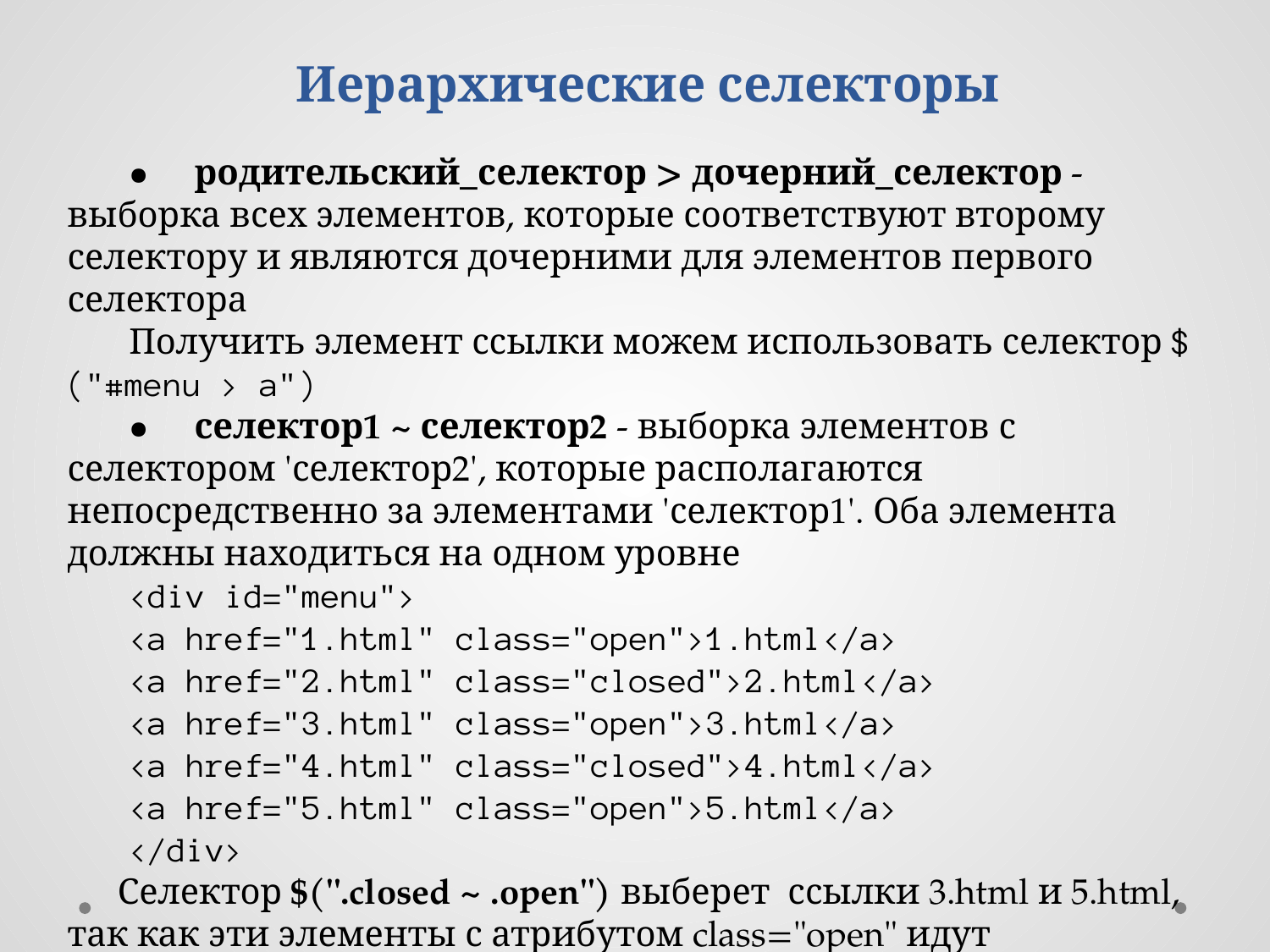

Иерархические селекторы
•	родительский_селектор > дочерний_селектор - выборка всех элементов, которые соответствуют второму селектору и являются дочерними для элементов первого селектора
Получить элемент ссылки можем использовать селектор $("#menu > a")
•	селектор1 ~ селектор2 - выборка элементов с селектором 'селектор2', которые располагаются непосредственно за элементами 'селектор1'. Оба элемента должны находиться на одном уровне
<div id="menu">
<a href="1.html" class="open">1.html</a>
<a href="2.html" class="closed">2.html</a>
<a href="3.html" class="open">3.html</a>
<a href="4.html" class="closed">4.html</a>
<a href="5.html" class="open">5.html</a>
</div>
Селектор $(".closed ~ .open") выберет  ссылки 3.html и 5.html, так как эти элементы с атрибутом class="open" идут непосредственно за элементами с атрибутом class="closed".